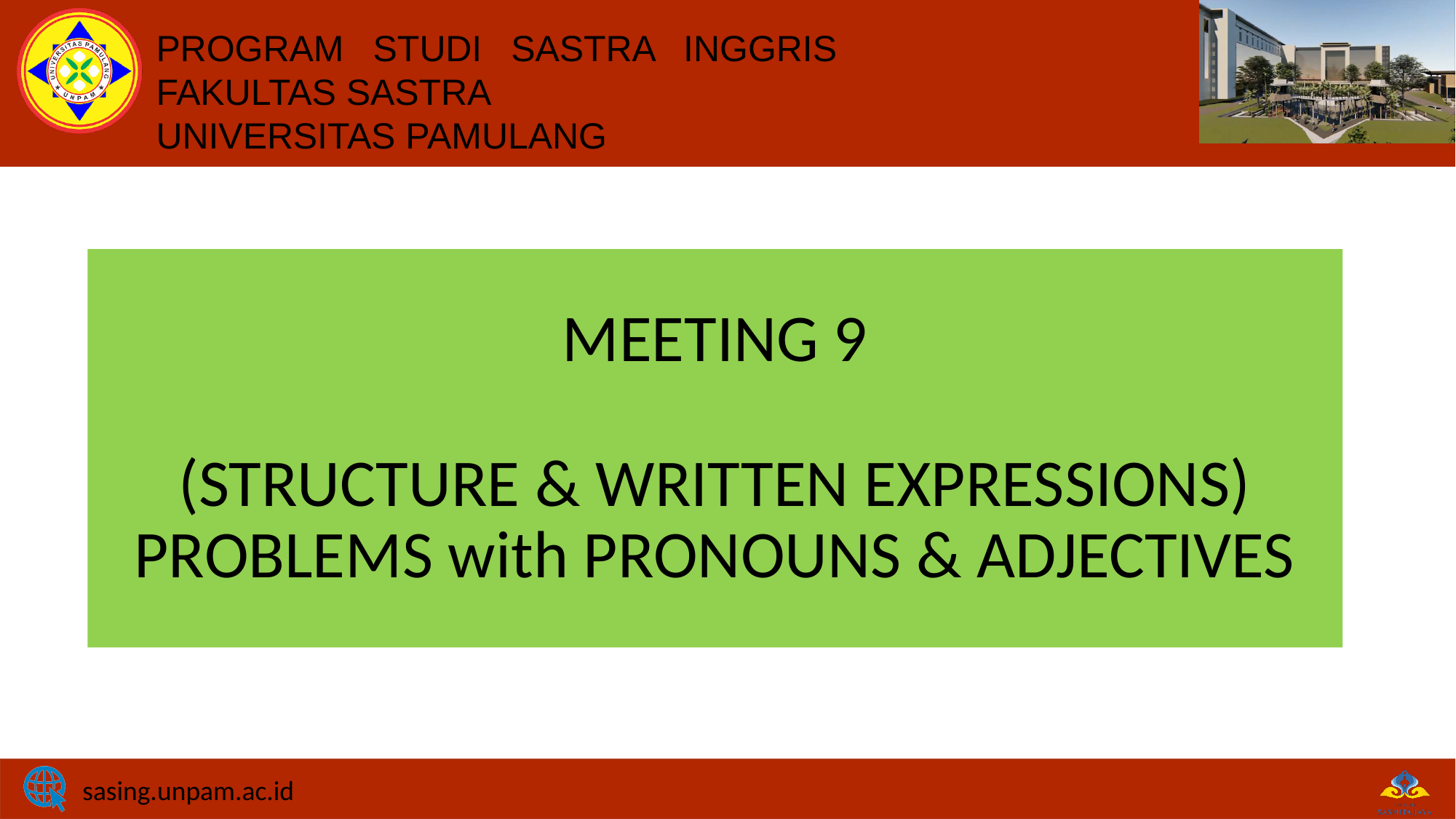

# MEETING 9 (STRUCTURE & WRITTEN EXPRESSIONS) PROBLEMS with PRONOUNS & ADJECTIVES